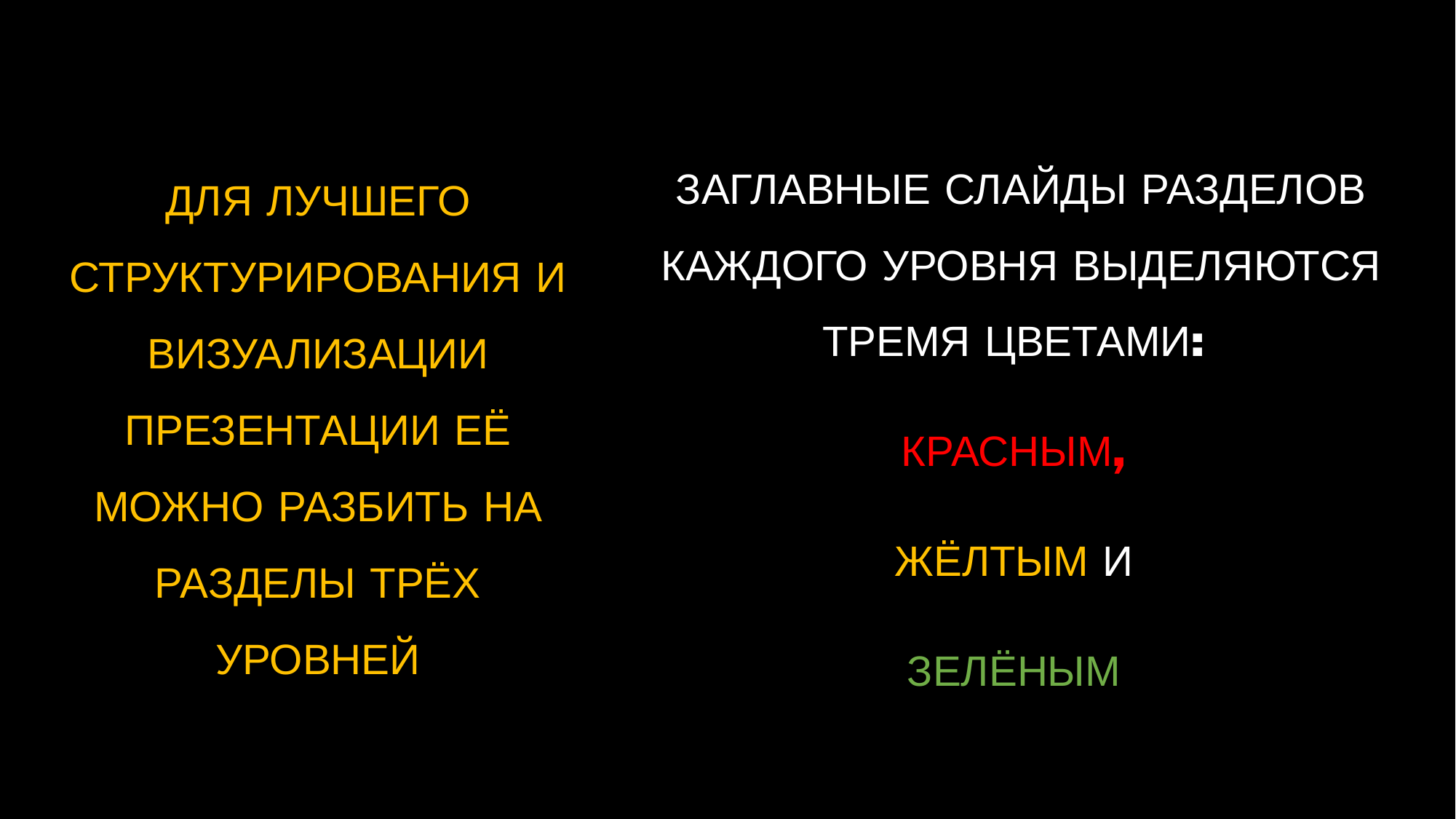

# ДЛЯ ЛУЧШЕГО СТРУКТУРИРОВАНИЯ И ВИЗУАЛИЗАЦИИ ПРЕЗЕНТАЦИИ ЕЁ МОЖНО РАЗБИТЬ НА РАЗДЕЛЫ ТРЁХ УРОВНЕЙ
ЗАГЛАВНЫЕ СЛАЙДЫ РАЗДЕЛОВ КАЖДОГО УРОВНЯ ВЫДЕЛЯЮТСЯ ТРЕМЯ ЦВЕТАМИ:
КРАСНЫМ,
ЖЁЛТЫМ И
ЗЕЛЁНЫМ